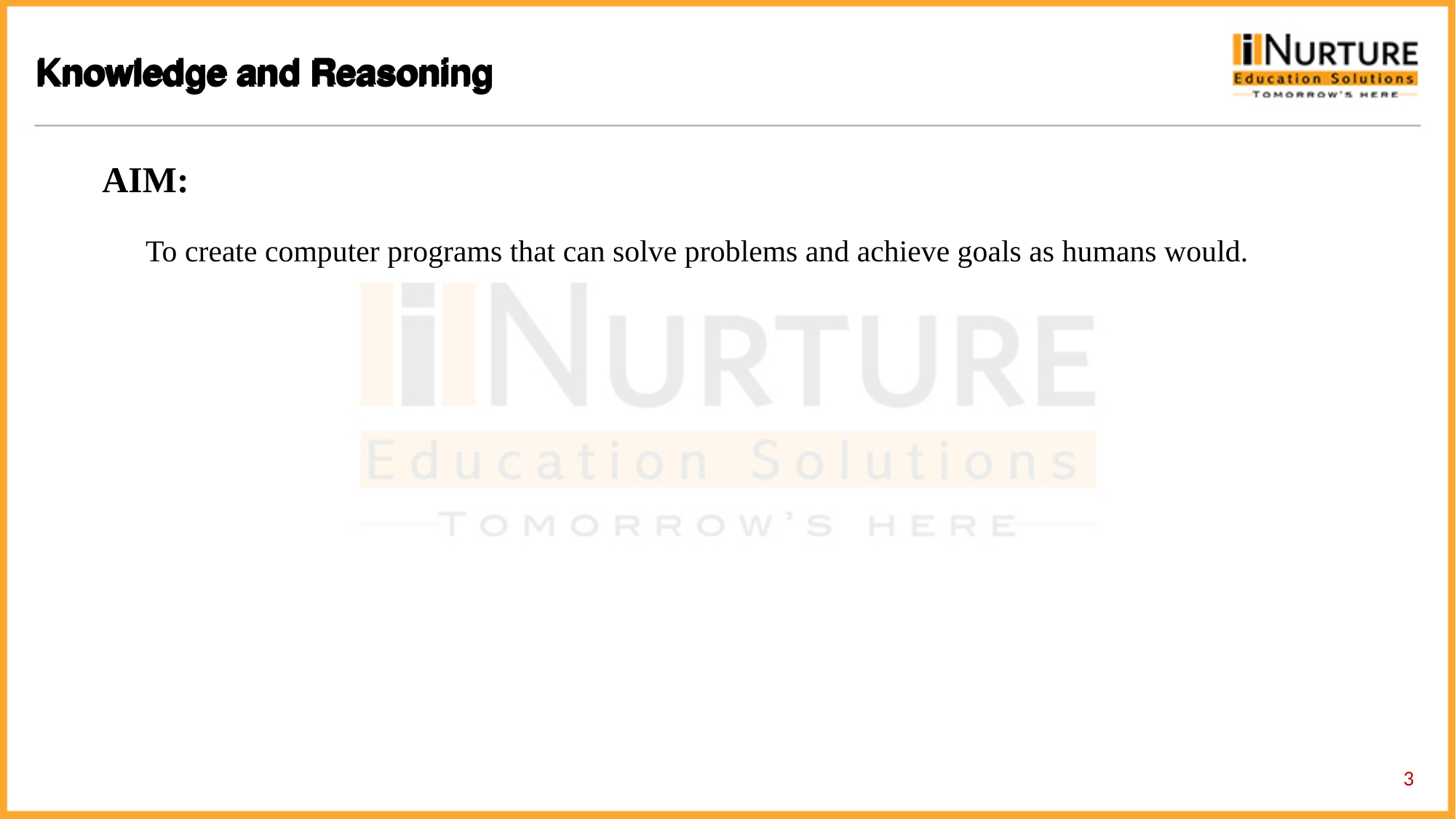

Knowledge and Reasoning
AIM:
To create computer programs that can solve problems and achieve goals as humans would.